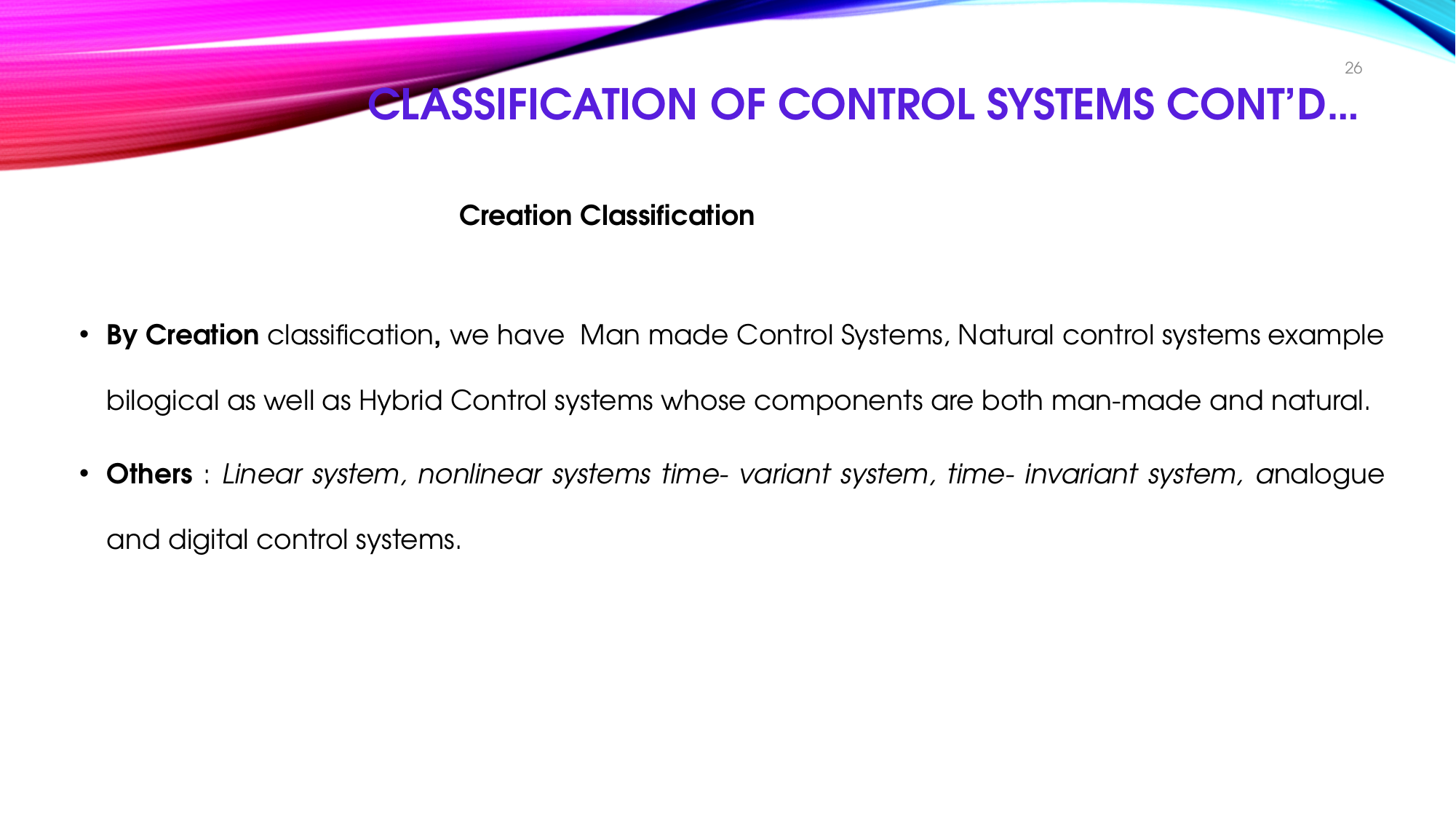

# CLASSIFICATION OF CONTROL SYSTEMS cont’d…
26
Creation Classification
By Creation classification, we have  Man made Control Systems, Natural control systems example bilogical as well as Hybrid Control systems whose components are both man-made and natural.
Others : Linear system, nonlinear systems time- variant system, time- invariant system, analogue and digital control systems.